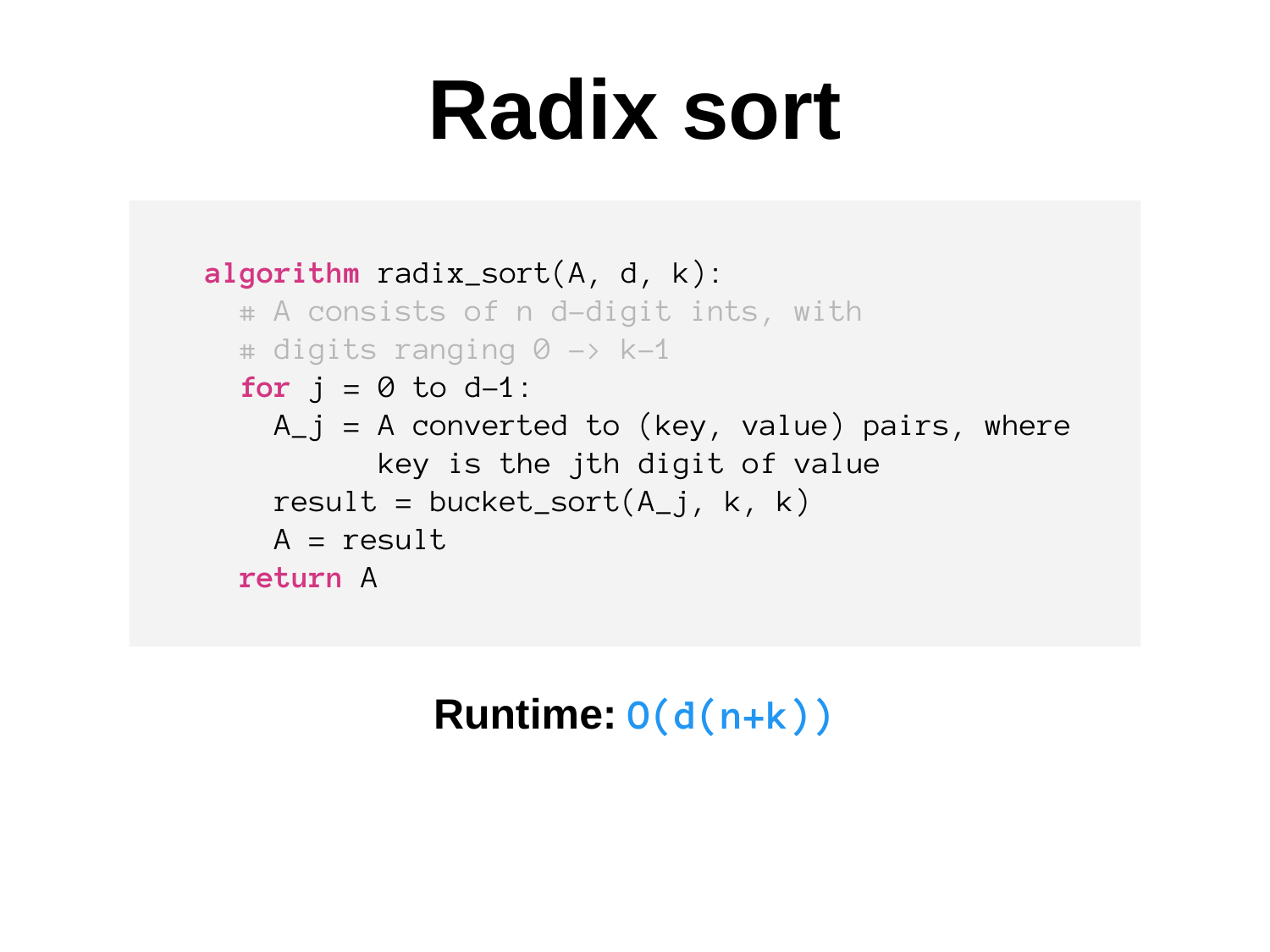

Radix sort

algorithm radix_sort(A, d, k):
  # A consists of n d-digit ints, with
  # digits ranging 0 -> k-1
  for j = 0 to d-1:
    A_j = A converted to (key, value) pairs, where
          key is the jth digit of value
    result = bucket_sort(A_j, k, k)
    A = result
  return A
Runtime: O(d(n+k))